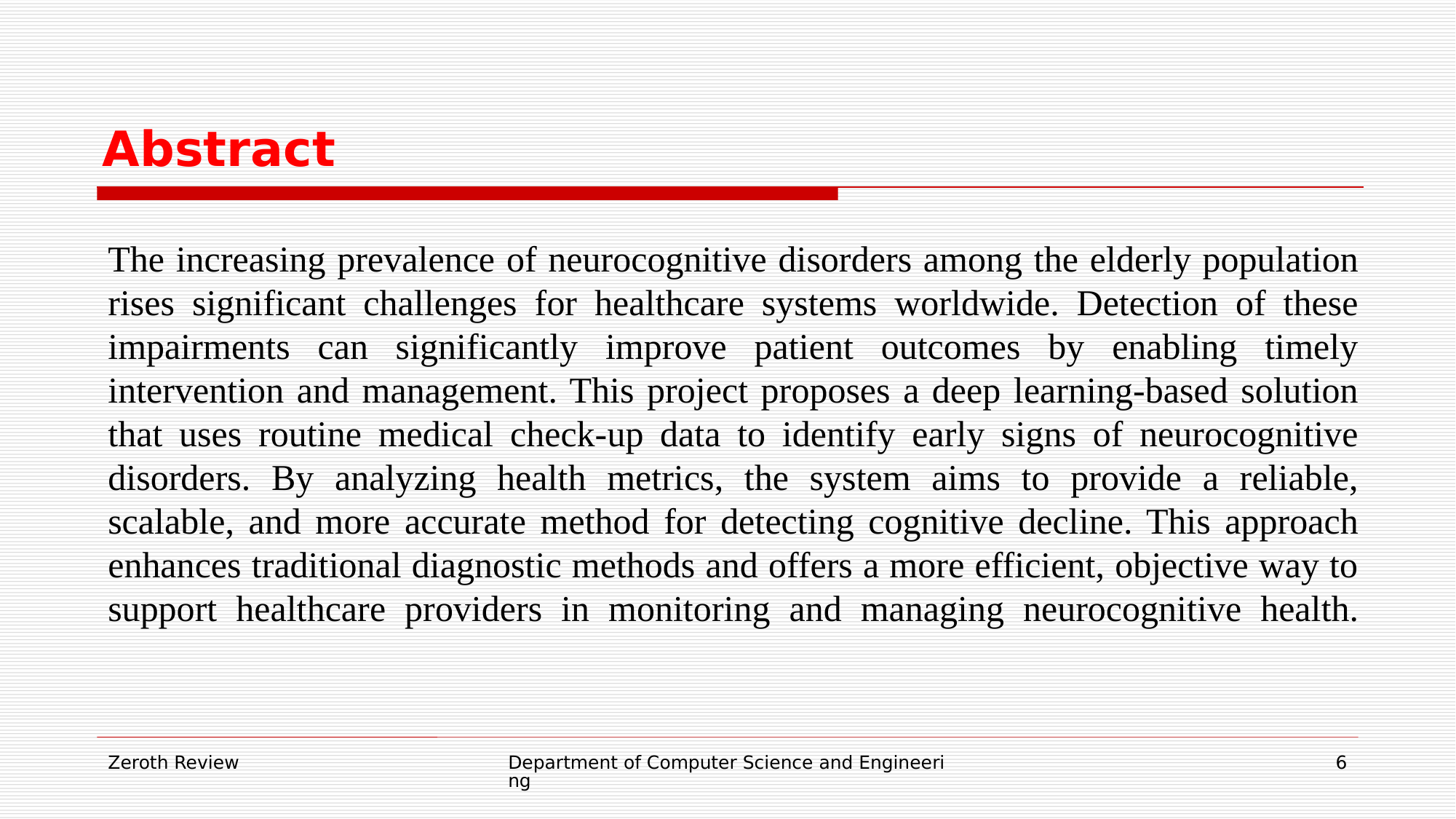

# Abstract
The increasing prevalence of neurocognitive disorders among the elderly population rises significant challenges for healthcare systems worldwide. Detection of these impairments can significantly improve patient outcomes by enabling timely intervention and management. This project proposes a deep learning-based solution that uses routine medical check-up data to identify early signs of neurocognitive disorders. By analyzing health metrics, the system aims to provide a reliable, scalable, and more accurate method for detecting cognitive decline. This approach enhances traditional diagnostic methods and offers a more efficient, objective way to support healthcare providers in monitoring and managing neurocognitive health.

Zeroth Review
Department of Computer Science and Engineering
6